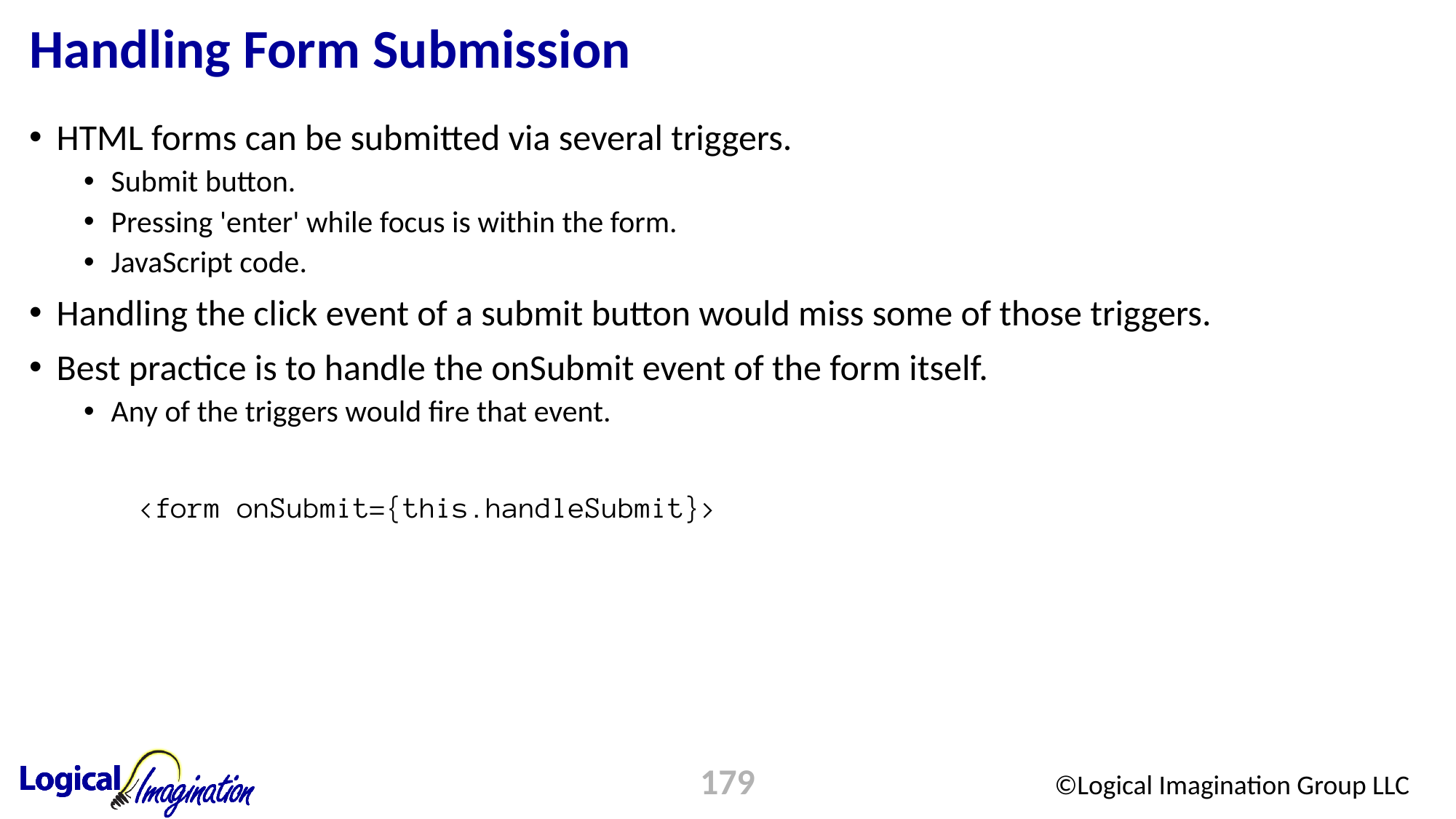

# Handling Form Submission
HTML forms can be submitted via several triggers.
Submit button.
Pressing 'enter' while focus is within the form.
JavaScript code.
Handling the click event of a submit button would miss some of those triggers.
Best practice is to handle the onSubmit event of the form itself.
Any of the triggers would fire that event.

	<form onSubmit={this.handleSubmit}>

179